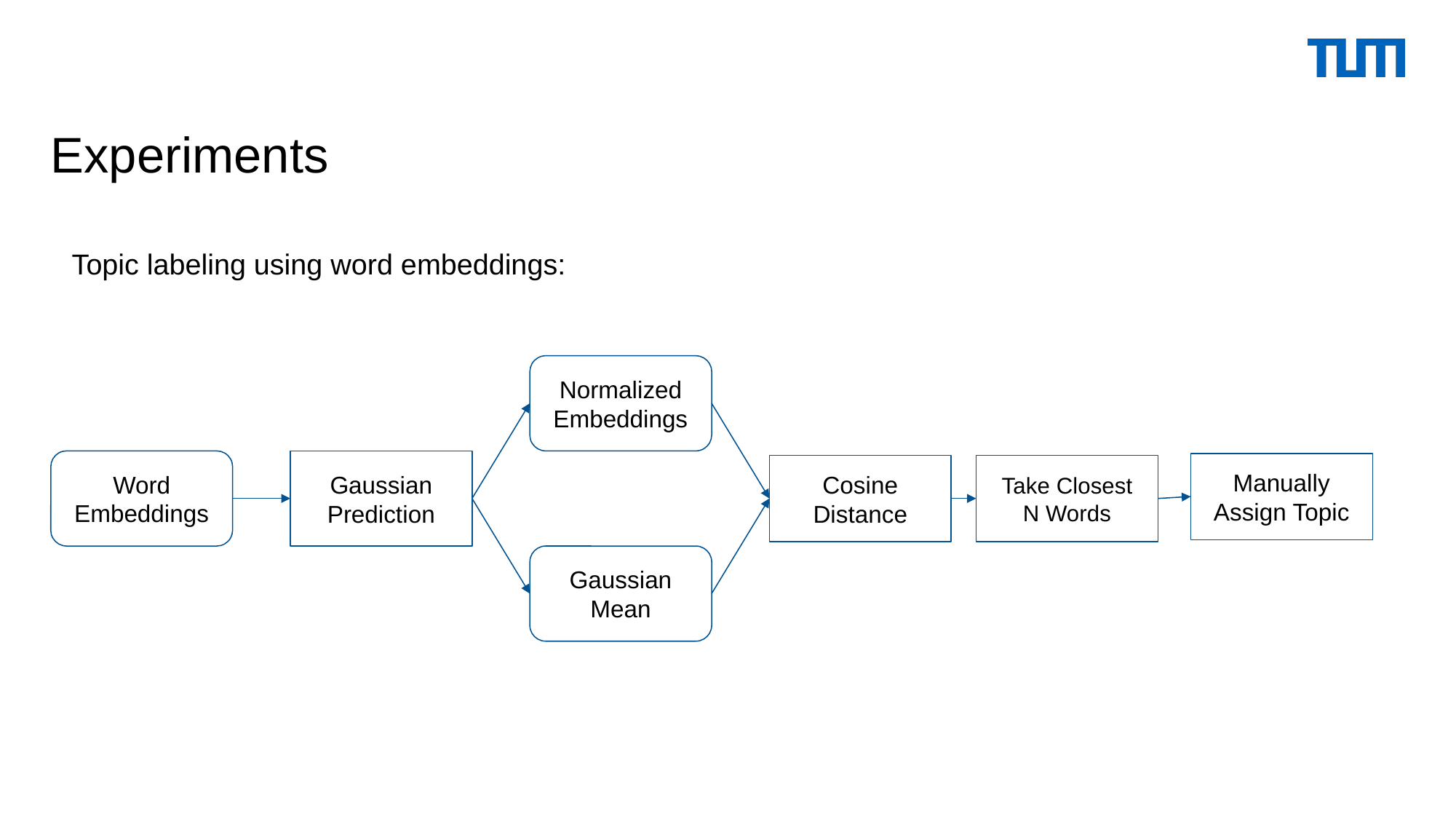

# Experiments
Topic labeling using word embeddings:
Normalized Embeddings
Word Embeddings
Gaussian Prediction
Manually Assign Topic
Cosine Distance
Take Closest N Words
Gaussian Mean
Social Topic Distributions | Mürüvvet, Hakan
20